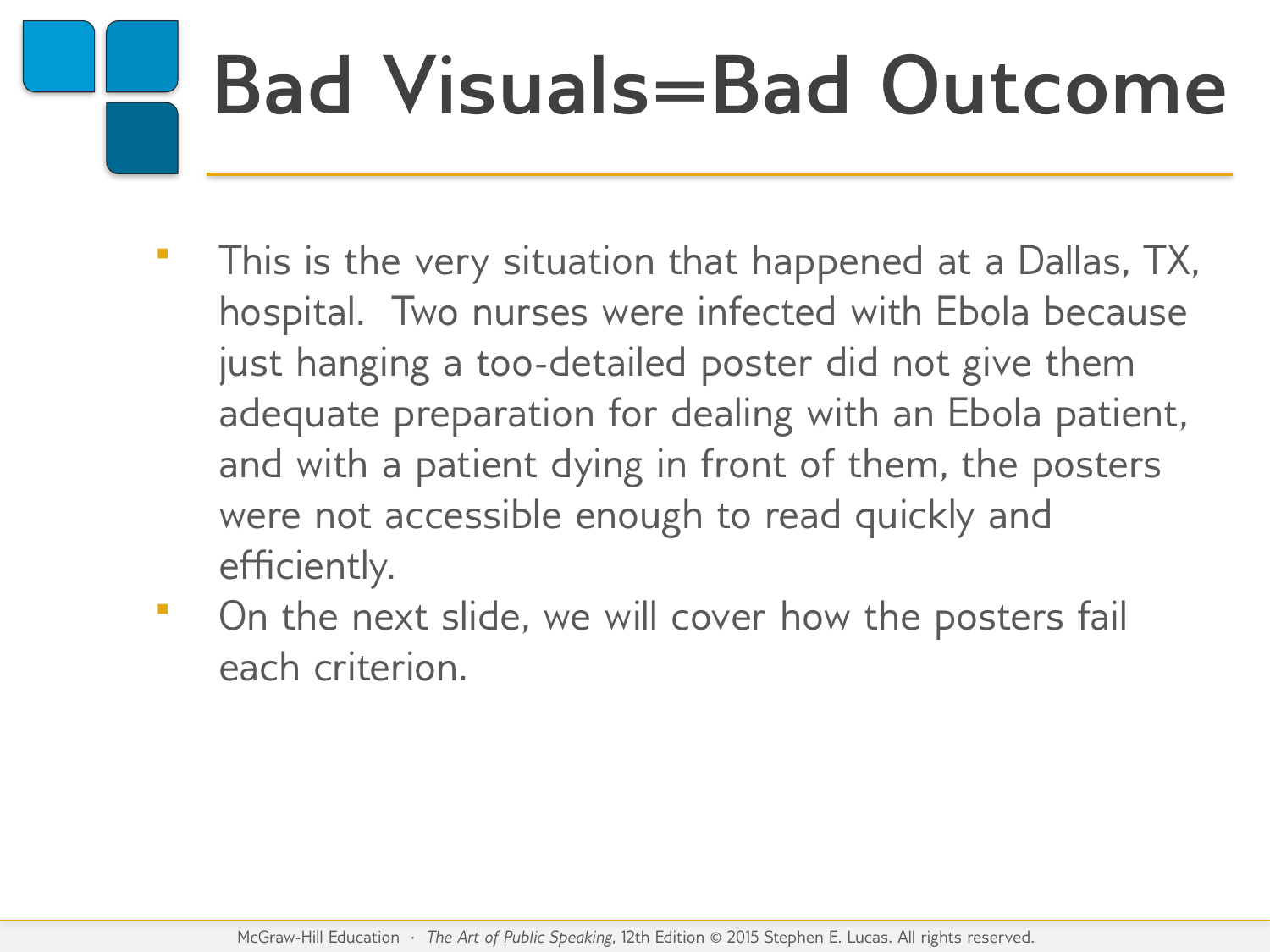

# Bad Visuals=Bad Outcome
This is the very situation that happened at a Dallas, TX, hospital.  Two nurses were infected with Ebola because just hanging a too-detailed poster did not give them adequate preparation for dealing with an Ebola patient, and with a patient dying in front of them, the posters were not accessible enough to read quickly and efficiently.
On the next slide, we will cover how the posters fail each criterion.